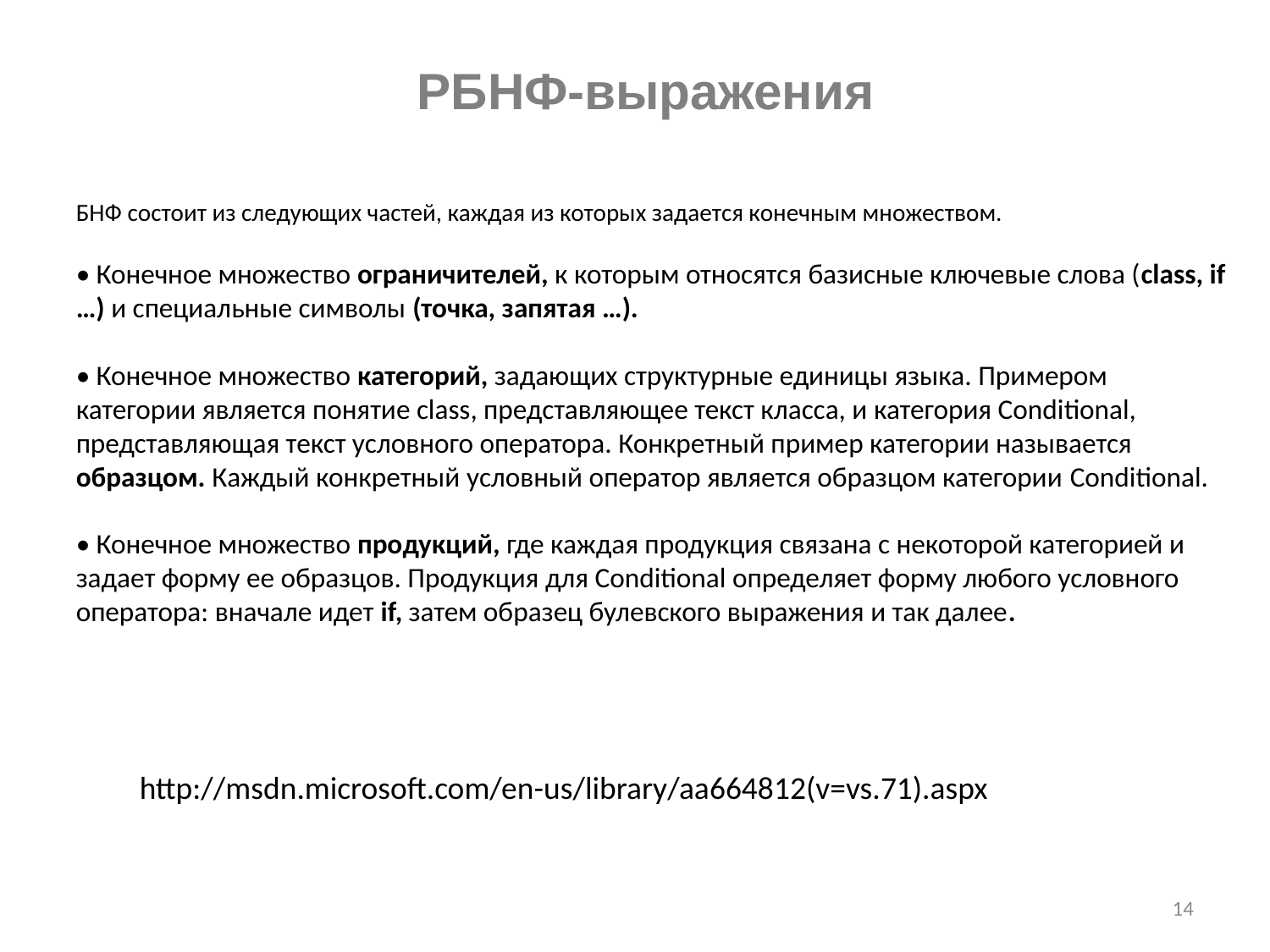

РБНФ-выражения
БНФ состоит из следующих частей, каждая из которых задается конечным множеством.

• Конечное множество ограничителей, к которым относятся базисные ключевые слова (class, if …) и специальные символы (точка, запятая …).

• Конечное множество категорий, задающих структурные единицы языка. Примером категории является понятие сlass, представляющее текст класса, и категория Conditional, представляющая текст условного оператора. Конкретный пример категории называется образцом. Каждый конкретный условный оператор является образцом категории Conditional.

• Конечное множество продукций, где каждая продукция связана с некоторой категорией и задает форму ее образцов. Продукция для Conditional определяет форму любого условного оператора: вначале идет if, затем образец булевского выражения и так далее.
http://msdn.microsoft.com/en-us/library/aa664812(v=vs.71).aspx
14